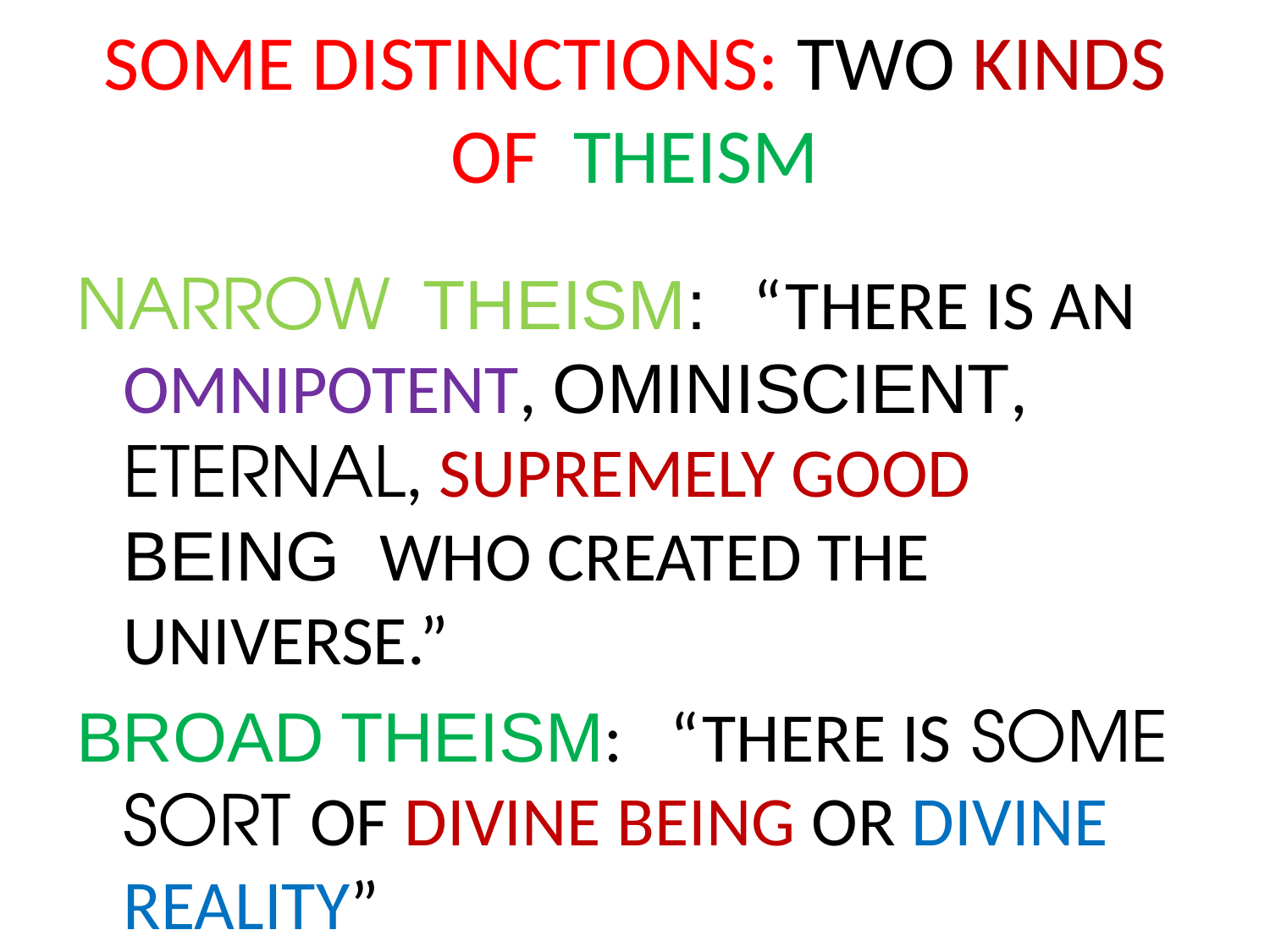

# SOME DISTINCTIONS: TWO KINDS OF  THEISM
NARROW  THEISM:   “THERE IS AN OMNIPOTENT, OMINISCIENT, ETERNAL, SUPREMELY GOOD BEING  WHO CREATED THE UNIVERSE.”
BROAD THEISM:   “THERE IS SOME SORT OF DIVINE BEING OR DIVINE REALITY”